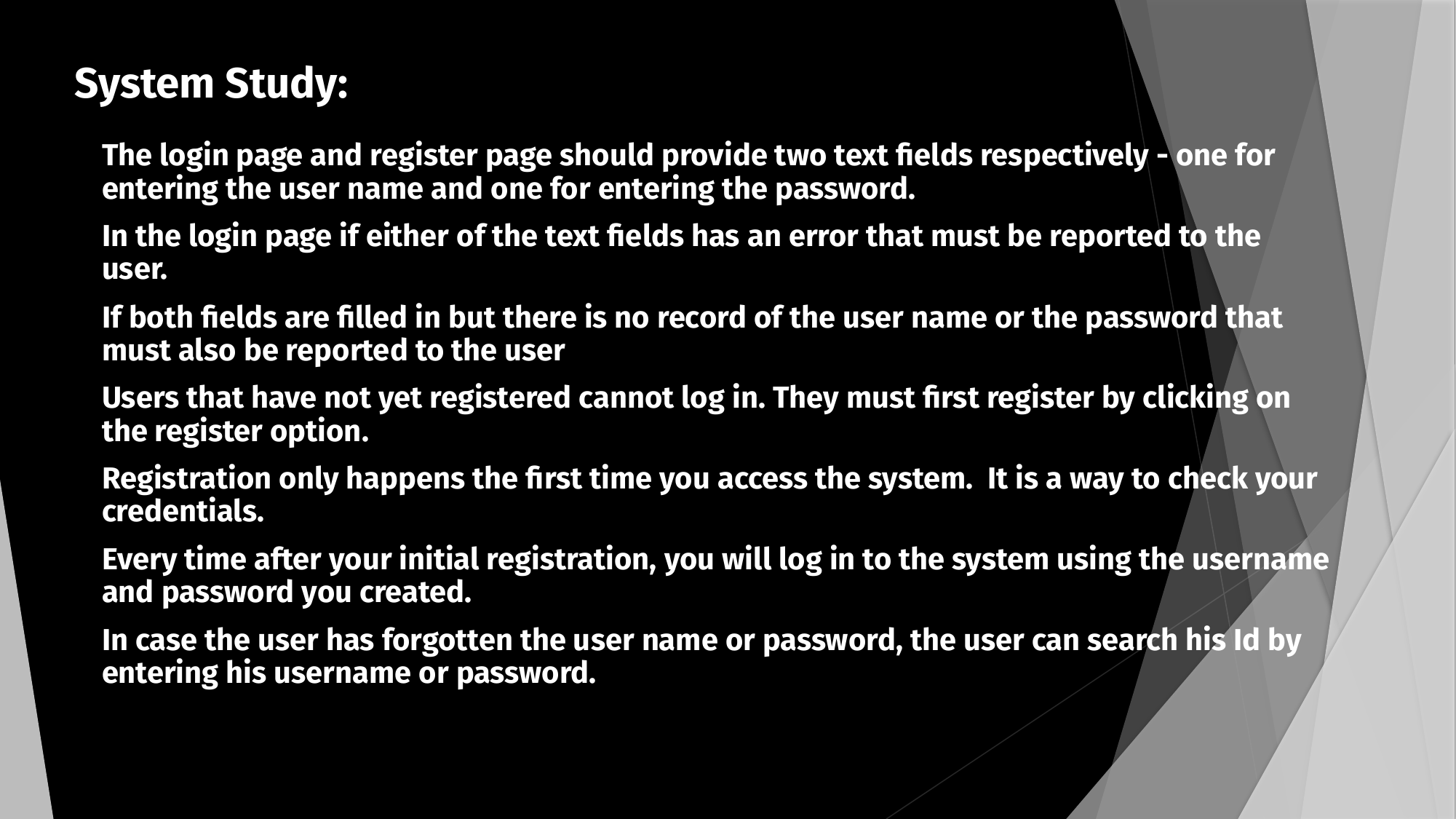

System Study:

The login page and register page should provide two text fields respectively - one for entering the user name and one for entering the password.
In the login page if either of the text fields has an error that must be reported to the user.
If both fields are filled in but there is no record of the user name or the password that must also be reported to the user
Users that have not yet registered cannot log in. They must first register by clicking on the register option.
Registration only happens the first time you access the system.  It is a way to check your credentials.
Every time after your initial registration, you will log in to the system using the username and password you created.
In case the user has forgotten the user name or password, the user can search his Id by entering his username or password.